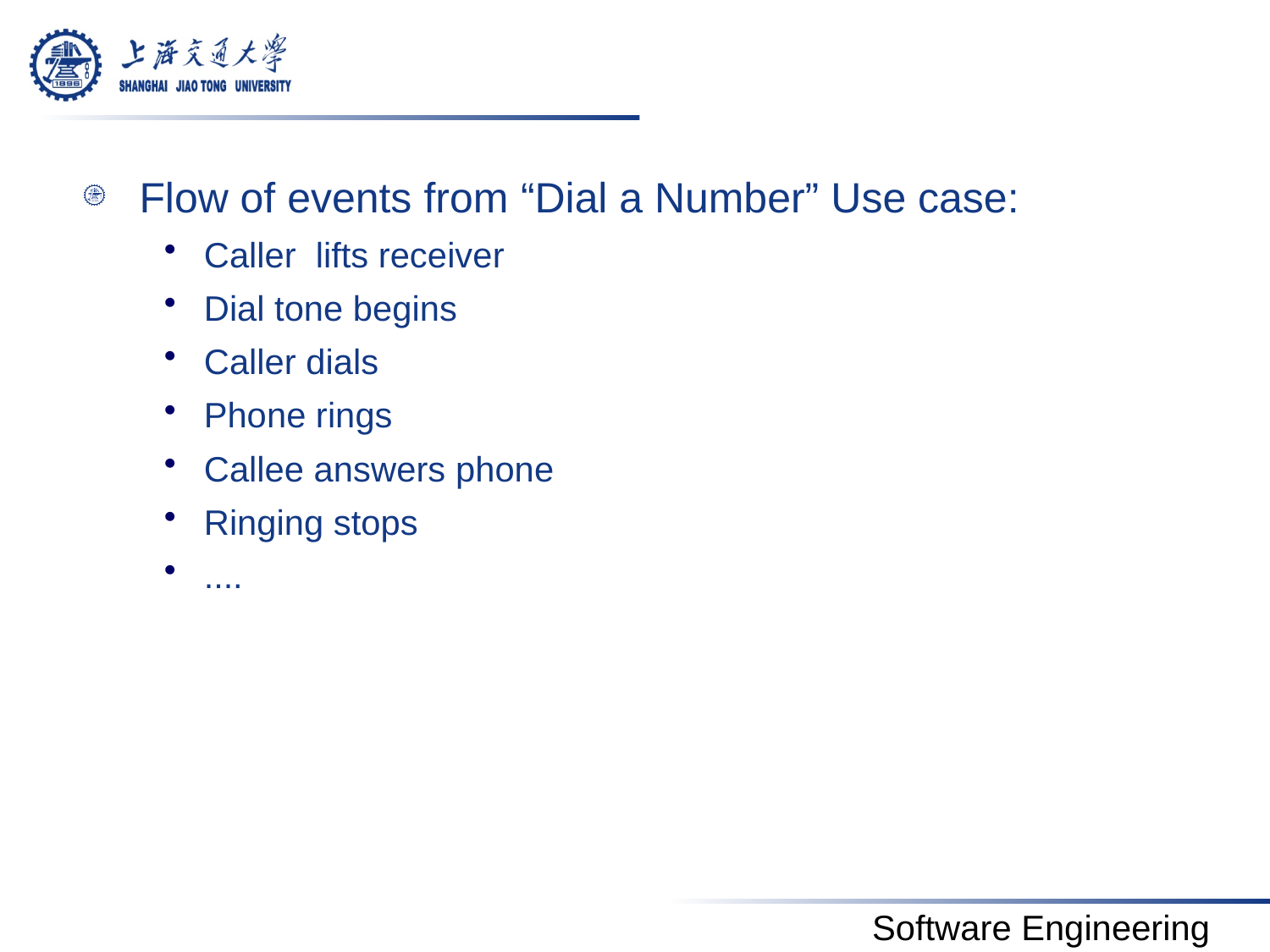

#
Flow of events from “Dial a Number” Use case:
Caller  lifts receiver
Dial tone begins
Caller dials
Phone rings
Callee answers phone
Ringing stops
....